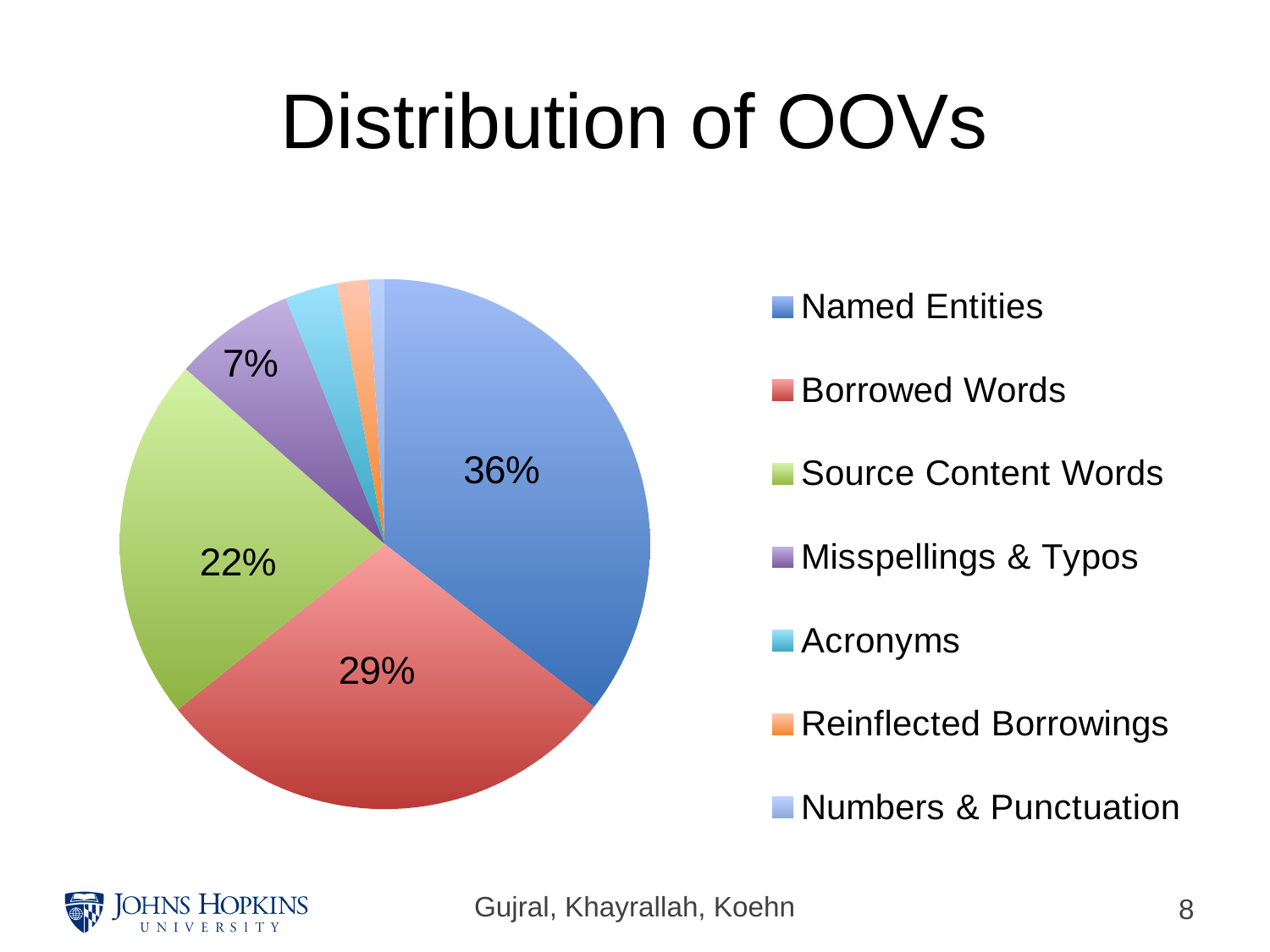

# Distribution of OOVs

### Chart

| Category | Percentage |
|---|---|
| Named Entities | 0.355 |
| Borrowed Words | 0.287 |
| Source Content Words | 0.222 |
| Misspellings & Typos | 0.074 |
| Acronyms | 0.032 |
| Reinflected Borrowings | 0.019 |
| Numbers & Punctuation | 0.01 |
Gujral, Khayrallah, Koehn